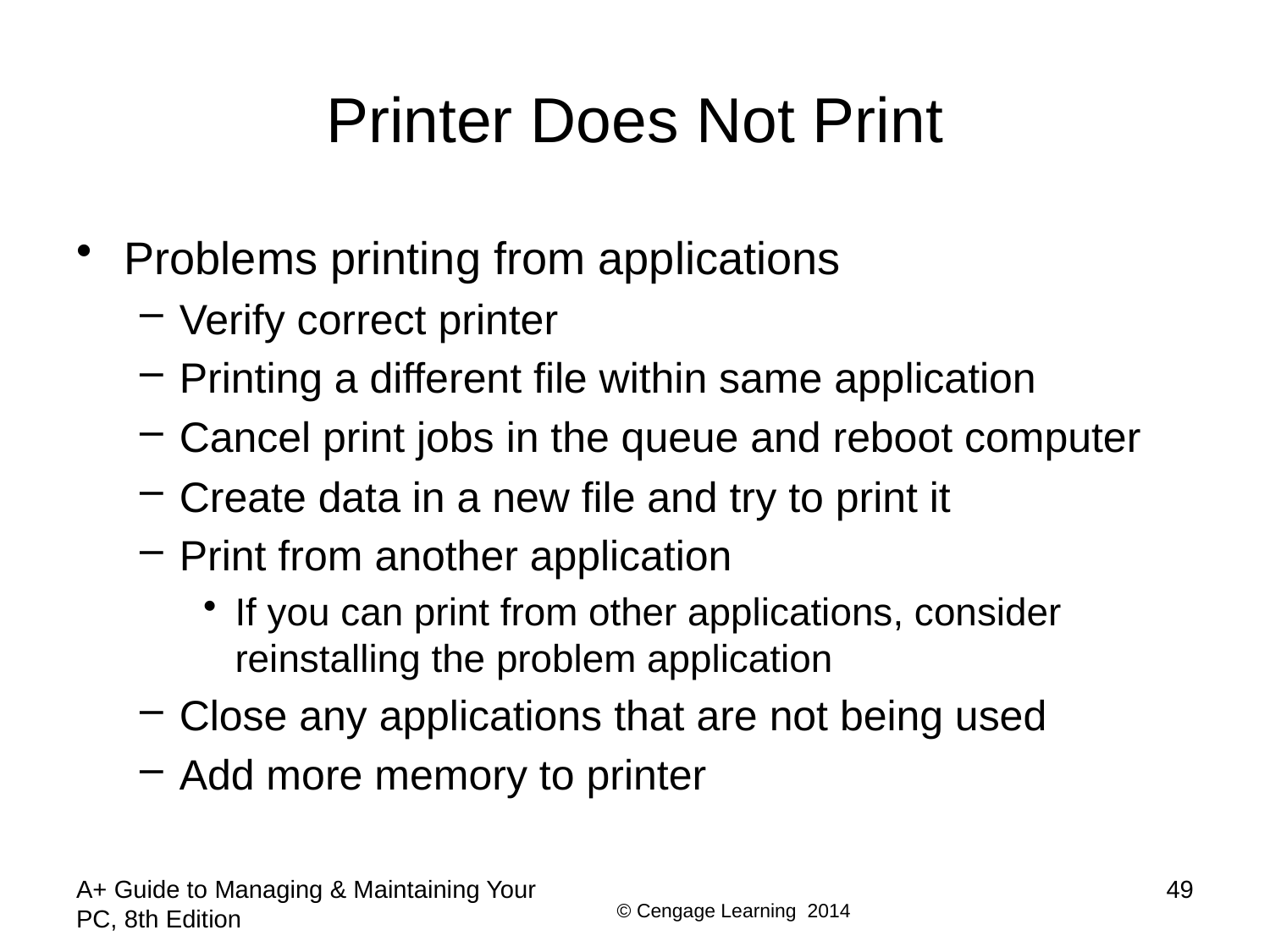

# Printer Does Not Print
Problems printing from applications
Verify correct printer
Printing a different file within same application
Cancel print jobs in the queue and reboot computer
Create data in a new file and try to print it
Print from another application
If you can print from other applications, consider reinstalling the problem application
Close any applications that are not being used
Add more memory to printer
A+ Guide to Managing & Maintaining Your PC, 8th Edition
49